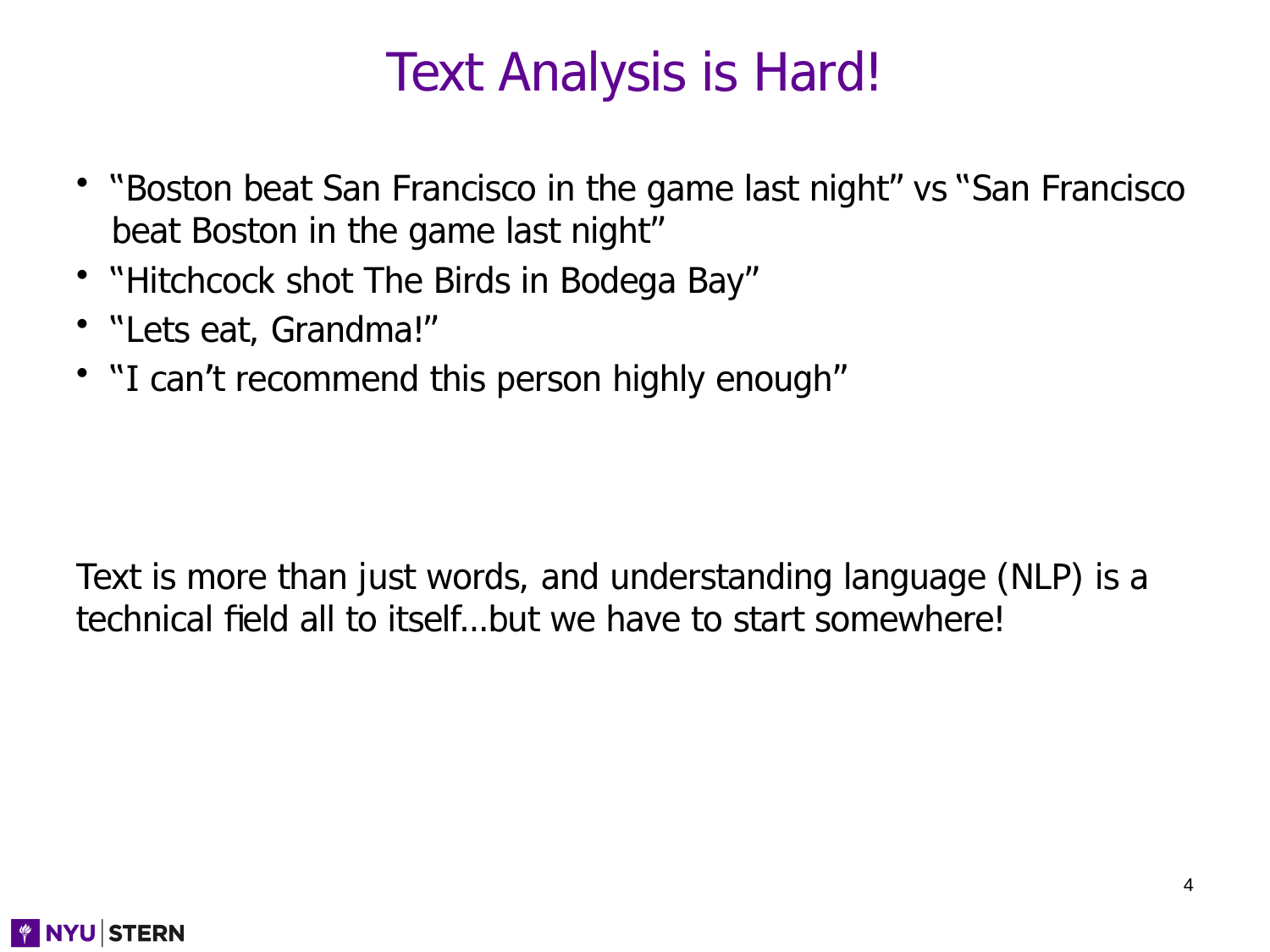

# Text Analysis is Hard!
“Boston beat San Francisco in the game last night” vs “San Francisco beat Boston in the game last night”
“Hitchcock shot The Birds in Bodega Bay”
“Lets eat, Grandma!”
“I can’t recommend this person highly enough”

Text is more than just words, and understanding language (NLP) is a technical field all to itself…but we have to start somewhere!
4